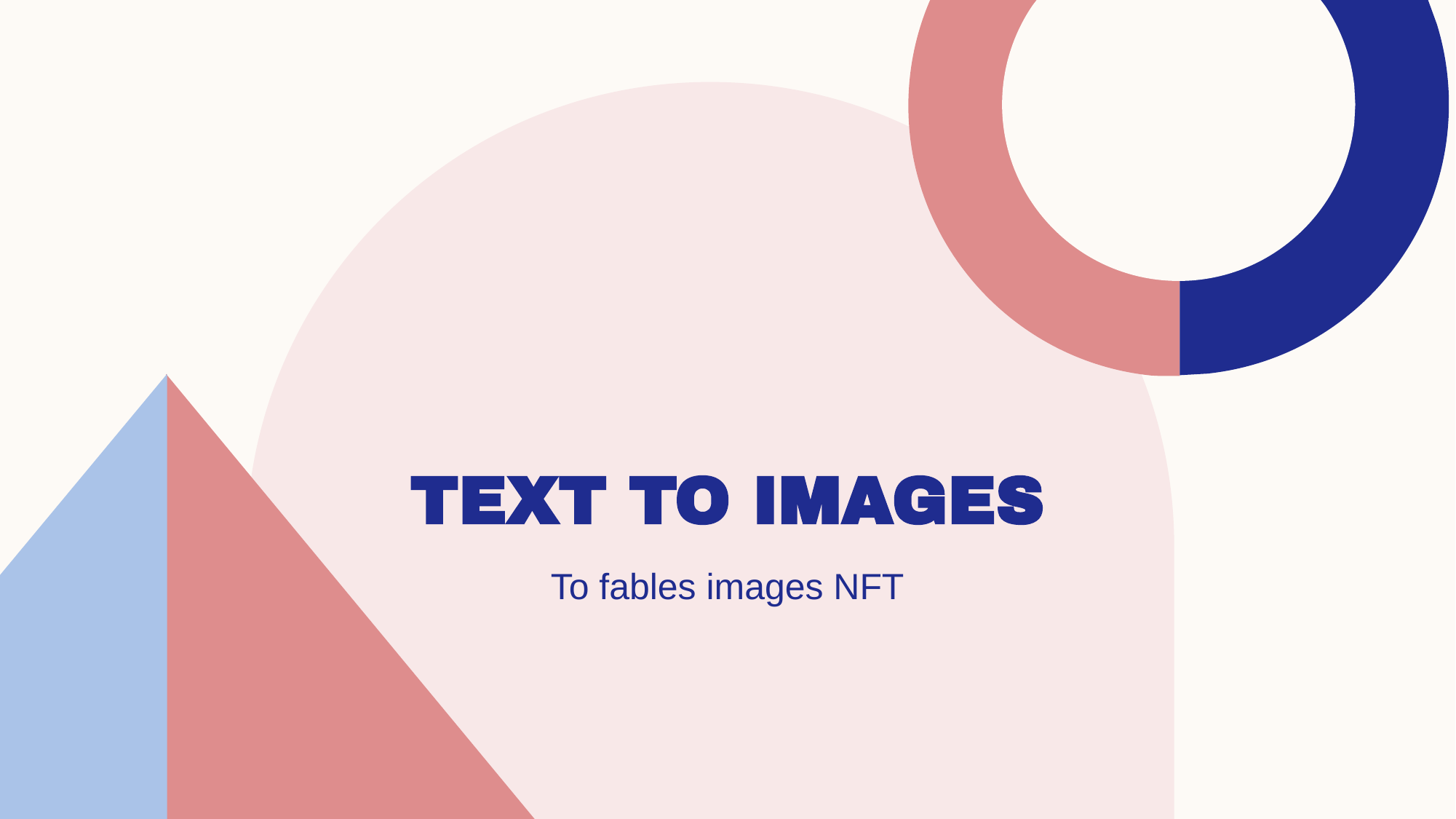

# Text to images
To fables images NFT